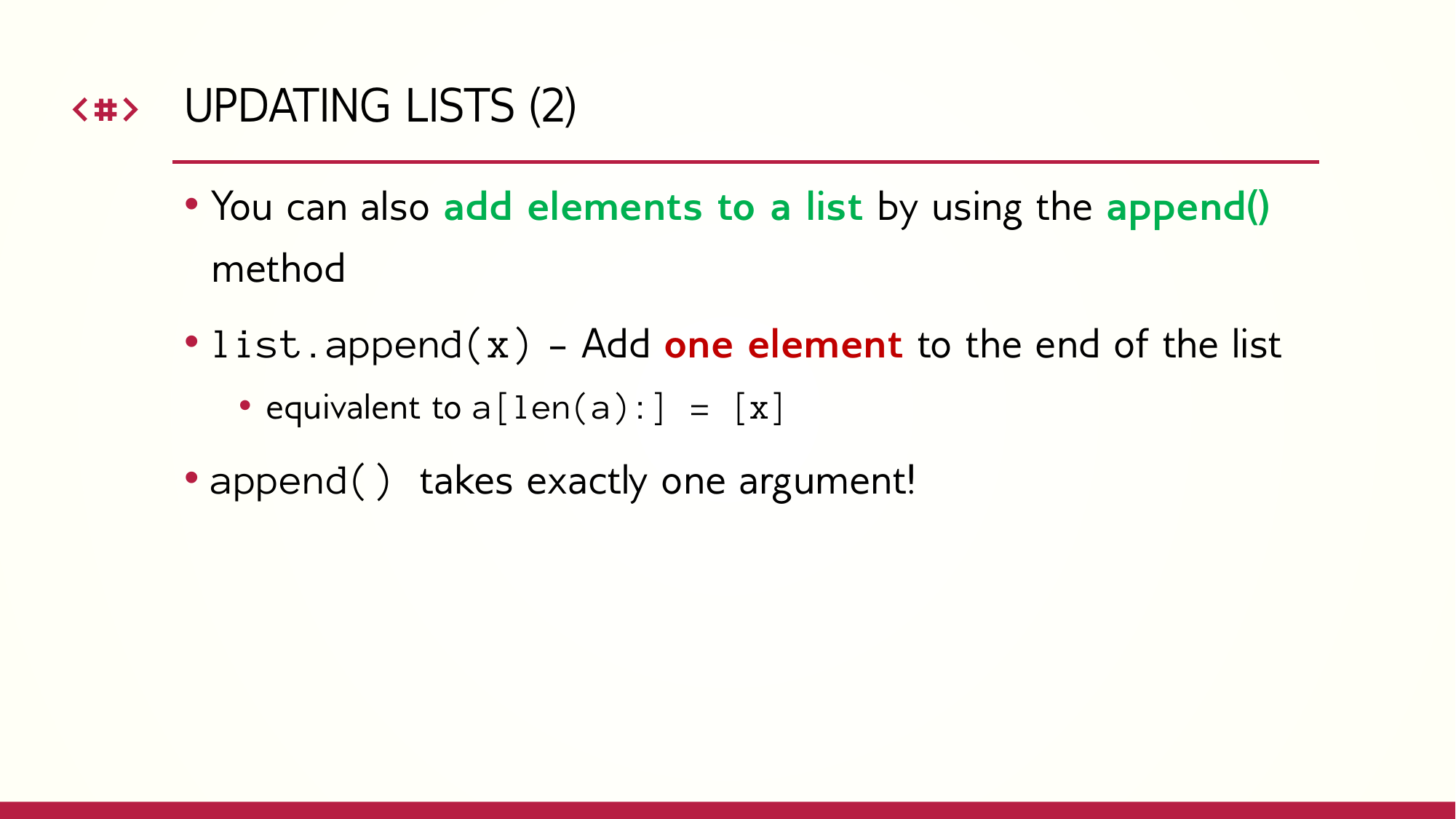

# Updating Lists (2)
You can also add elements to a list by using the append() method
list.append(x) – Add one element to the end of the list
equivalent to a[len(a):] = [x]
append() takes exactly one argument!